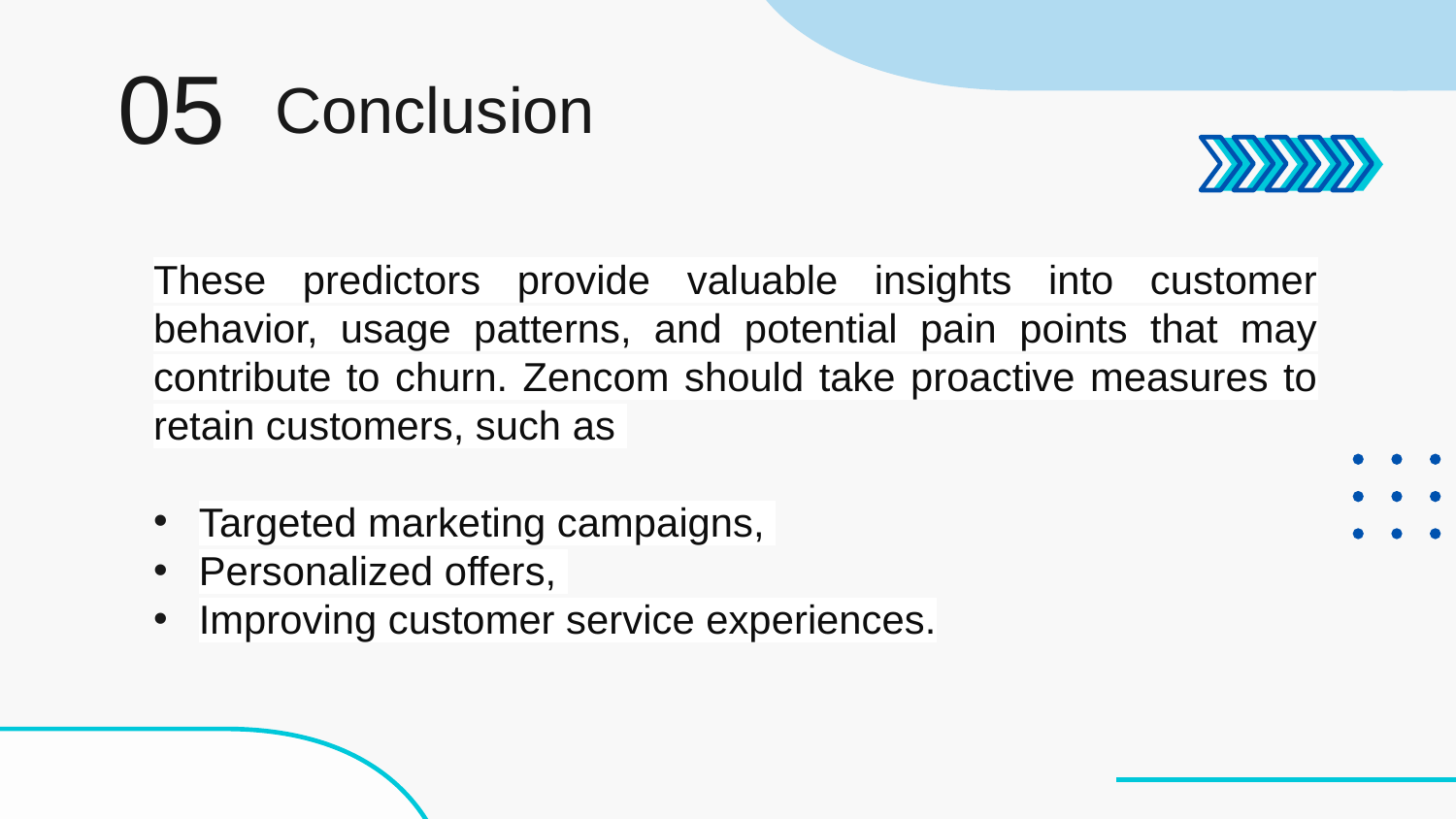

05
# Conclusion

These predictors provide valuable insights into customer behavior, usage patterns, and potential pain points that may contribute to churn. Zencom should take proactive measures to retain customers, such as

Targeted marketing campaigns,
Personalized offers,
Improving customer service experiences.